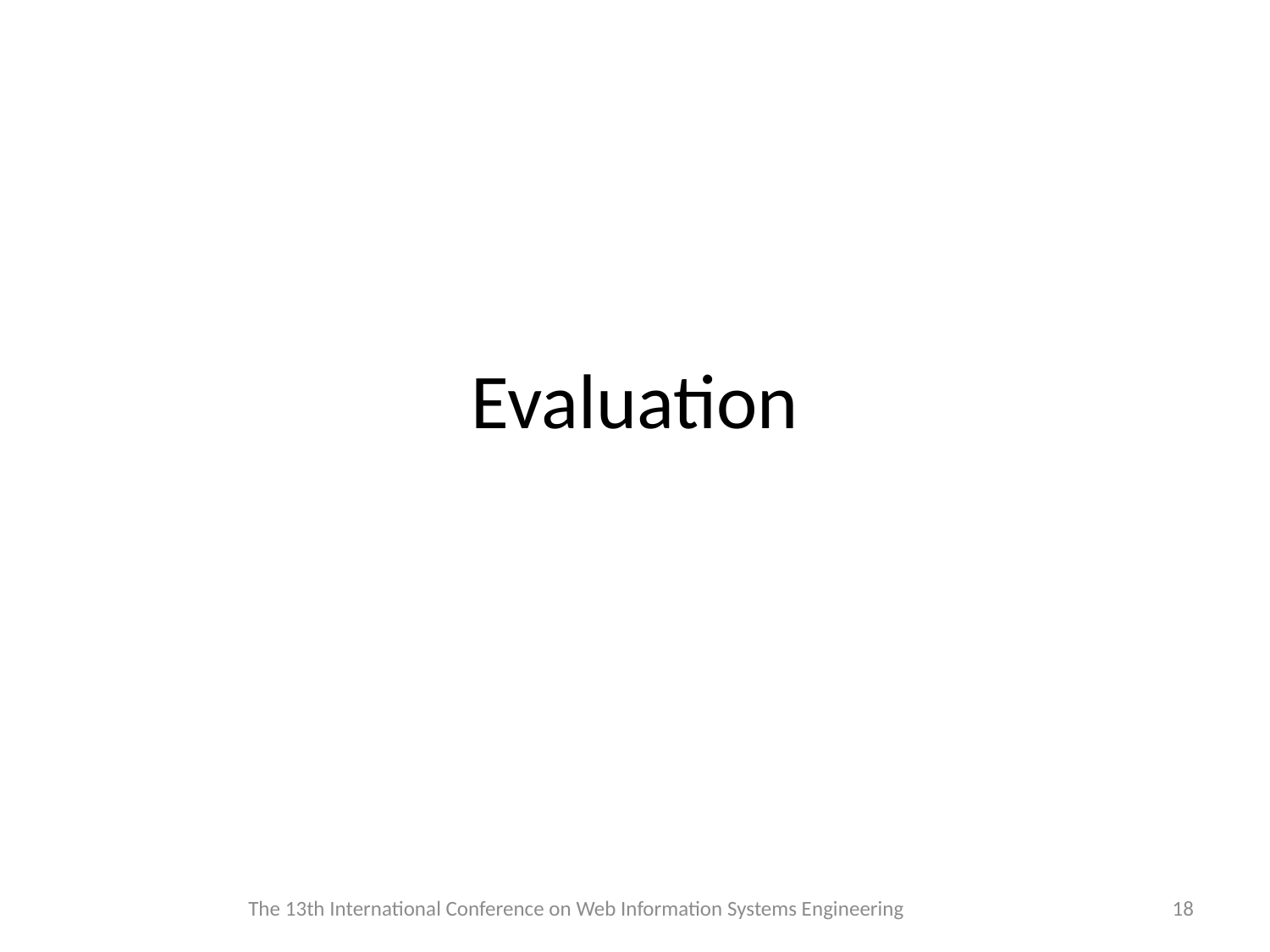

# Evaluation

The 13th International Conference on Web Information Systems Engineering
18